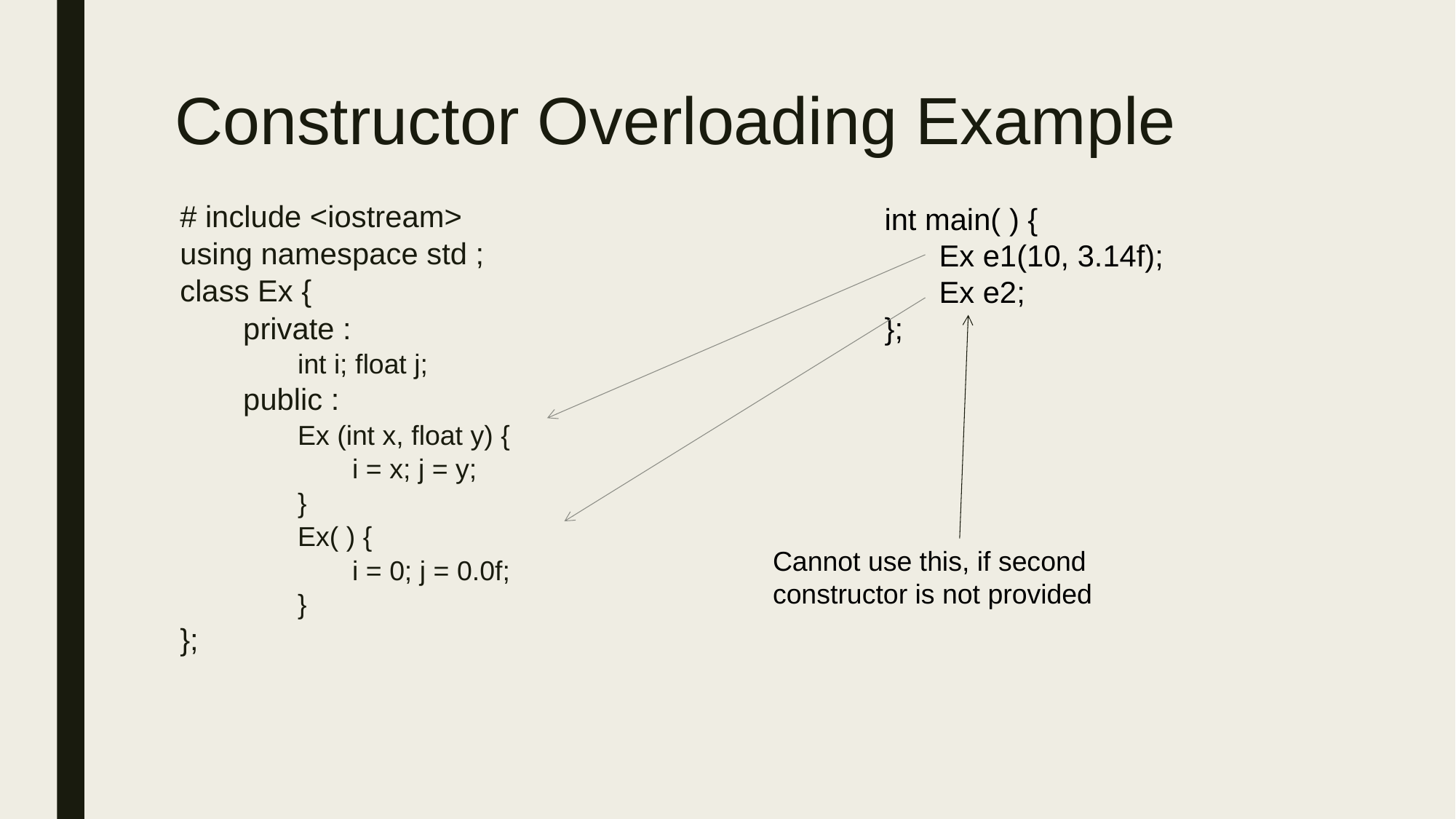

# Constructor Overloading Example
# include <iostream>
using namespace std ;
class Ex {
private :
int i; float j;
public :
Ex (int x, float y) {
i = x; j = y;
}
Ex( ) {
i = 0; j = 0.0f;
}
};
int main( ) {
Ex e1(10, 3.14f);
Ex e2;
};

Cannot use this, if second constructor is not provided